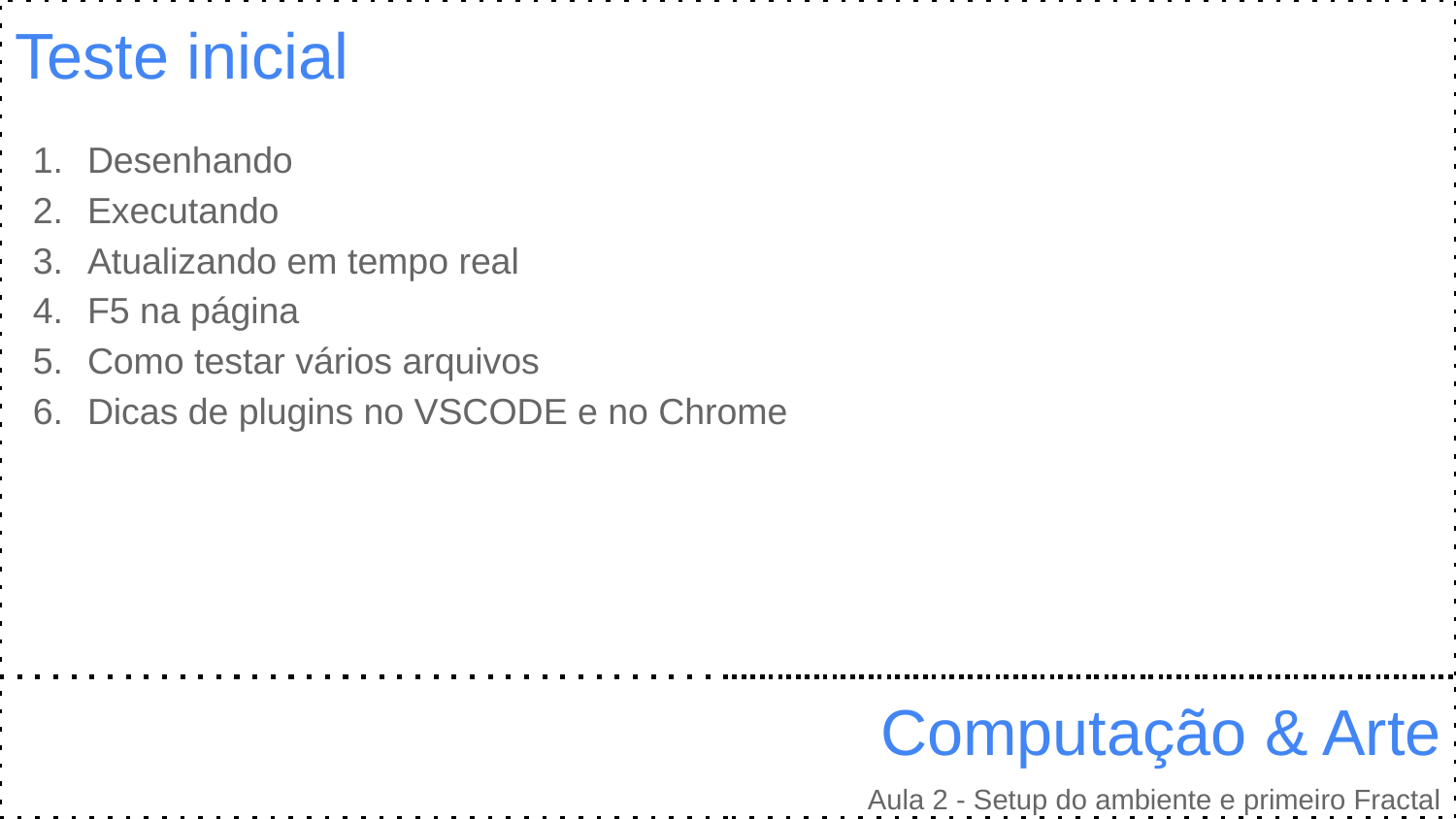

Teste inicial

Desenhando
Executando
Atualizando em tempo real
F5 na página
Como testar vários arquivos
Dicas de plugins no VSCODE e no Chrome
# Computação & Arte

Aula 2 - Setup do ambiente e primeiro Fractal